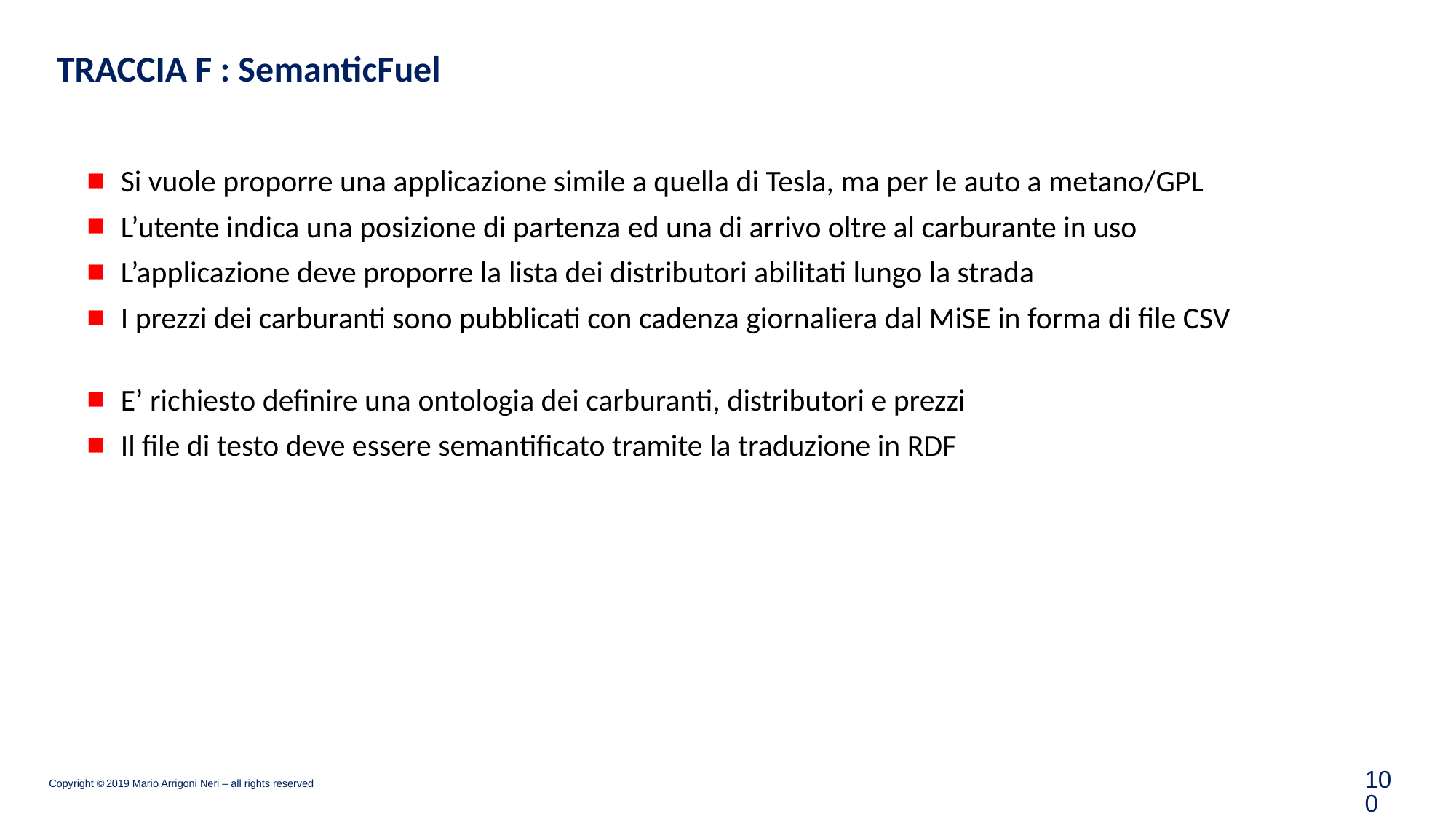

TRACCIA F : SemanticFuel

Si vuole proporre una applicazione simile a quella di Tesla, ma per le auto a metano/GPL
L’utente indica una posizione di partenza ed una di arrivo oltre al carburante in uso
L’applicazione deve proporre la lista dei distributori abilitati lungo la strada
I prezzi dei carburanti sono pubblicati con cadenza giornaliera dal MiSE in forma di file CSV
E’ richiesto definire una ontologia dei carburanti, distributori e prezzi
Il file di testo deve essere semantificato tramite la traduzione in RDF
100